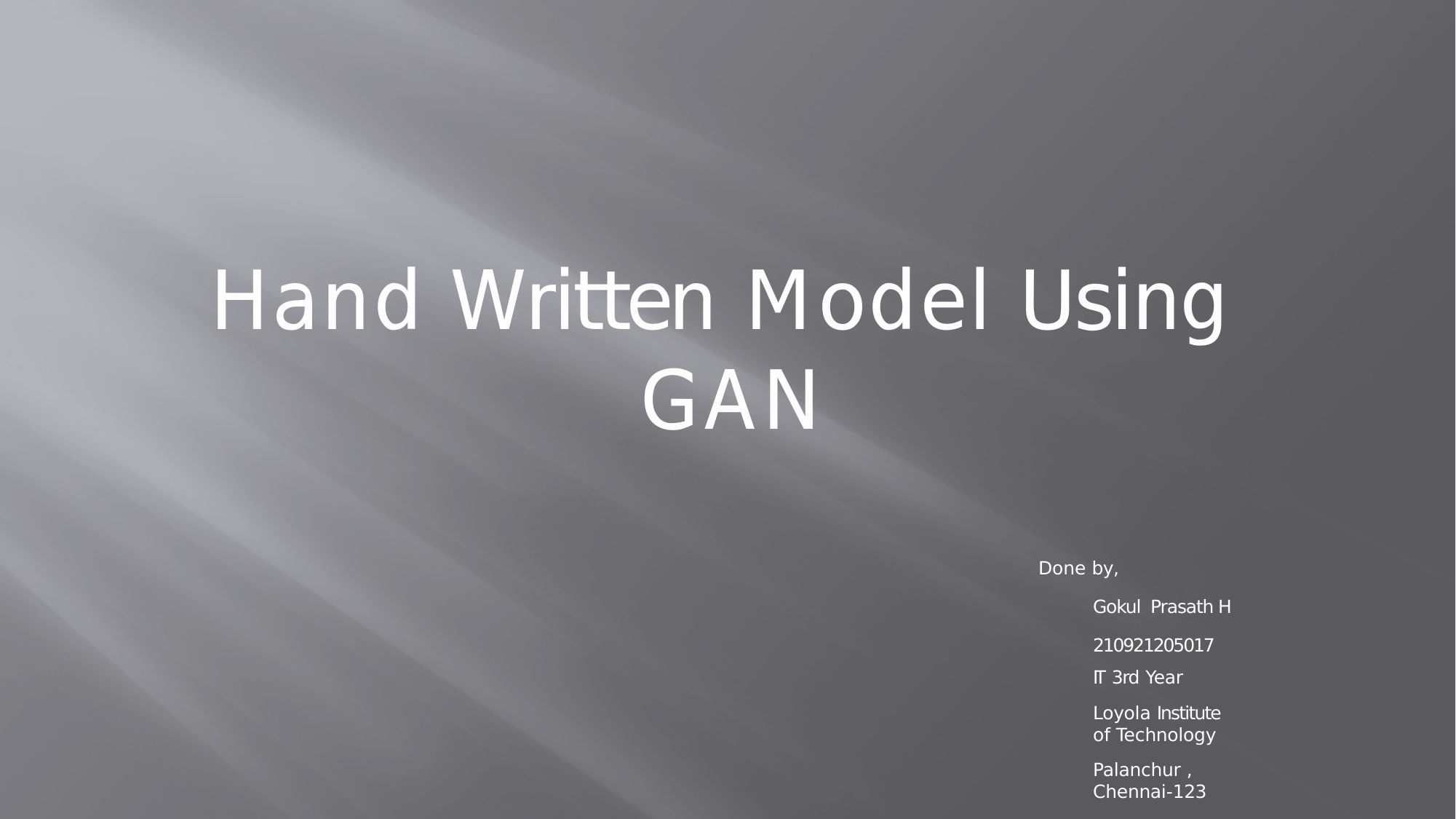

Hand Written Model Using
GAN
Done by,
Gokul  Prasath H
210921205017
IT 3rd Year
Loyola Institute of Technology
Palanchur , Chennai-123